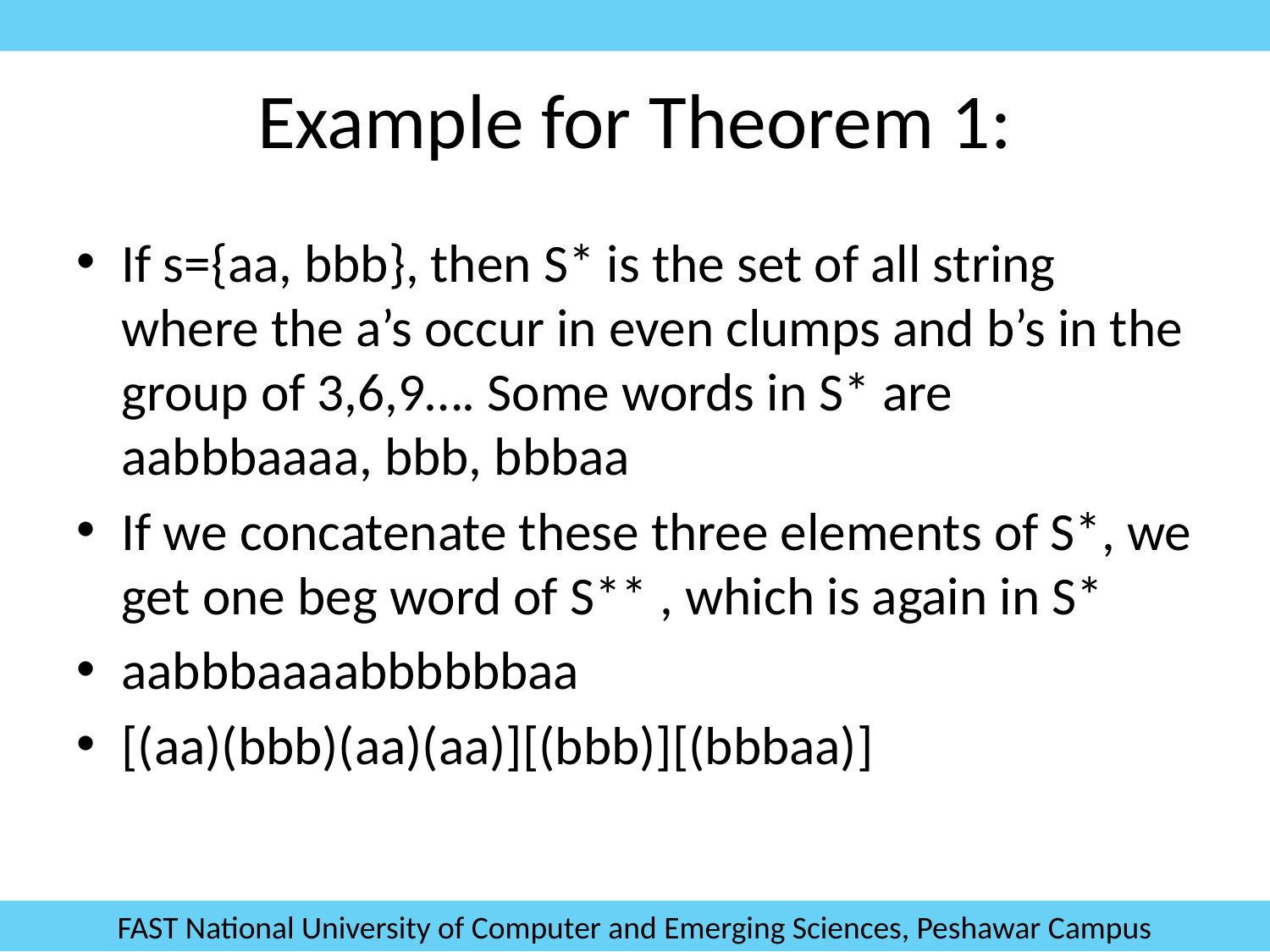

# Example for Theorem 1:
If s={aa, bbb}, then S* is the set of all string where the a’s occur in even clumps and b’s in the group of 3,6,9…. Some words in S* are aabbbaaaa, bbb, bbbaa
If we concatenate these three elements of S*, we get one beg word of S** , which is again in S*
aabbbaaaabbbbbbaa
[(aa)(bbb)(aa)(aa)][(bbb)][(bbbaa)]

FAST National University of Computer and Emerging Sciences, Peshawar Campus